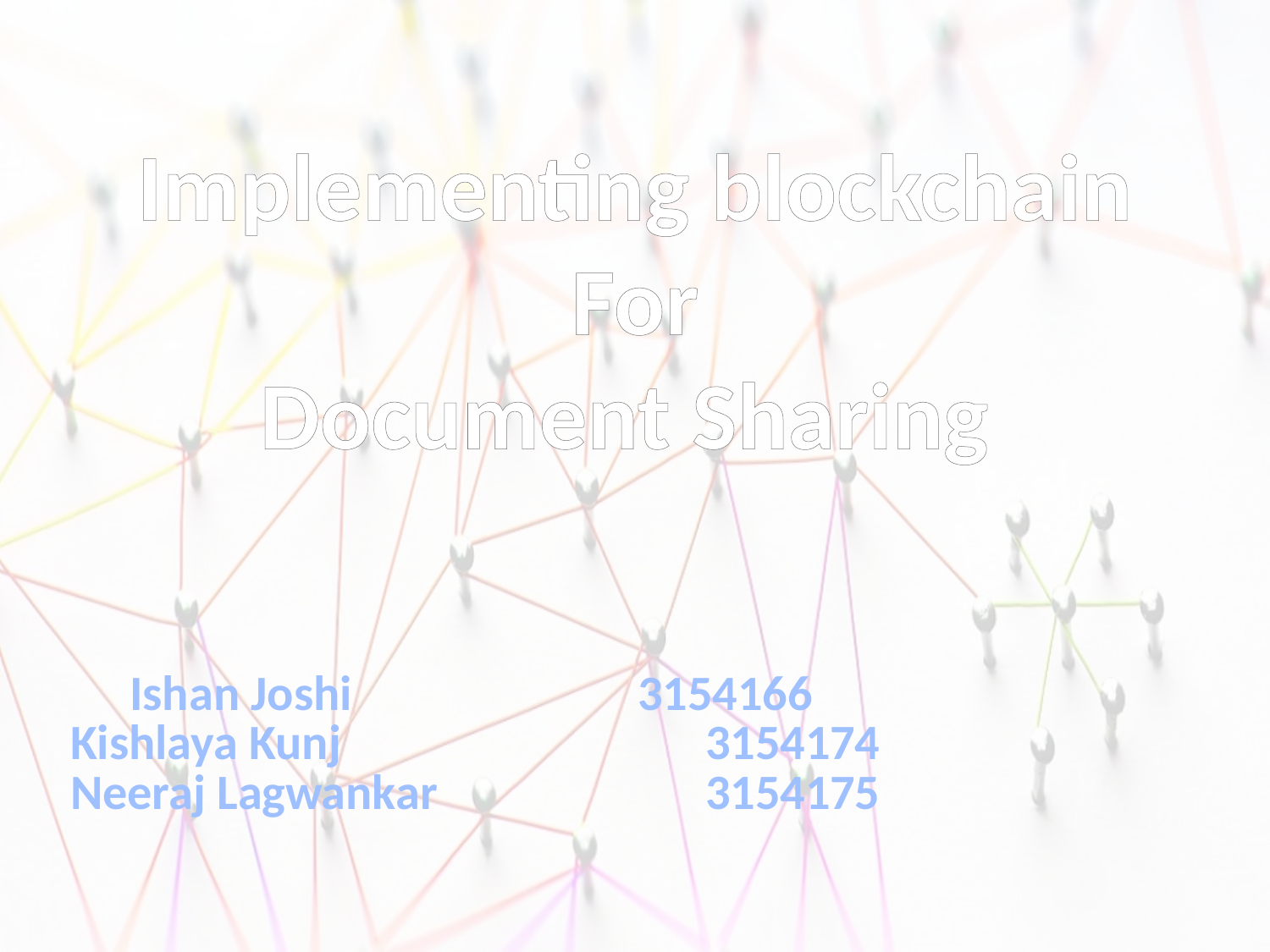

Implementing blockchain
For
Document Sharing
Ishan Joshi			3154166
Kishlaya Kunj			3154174
Neeraj Lagwankar			3154175